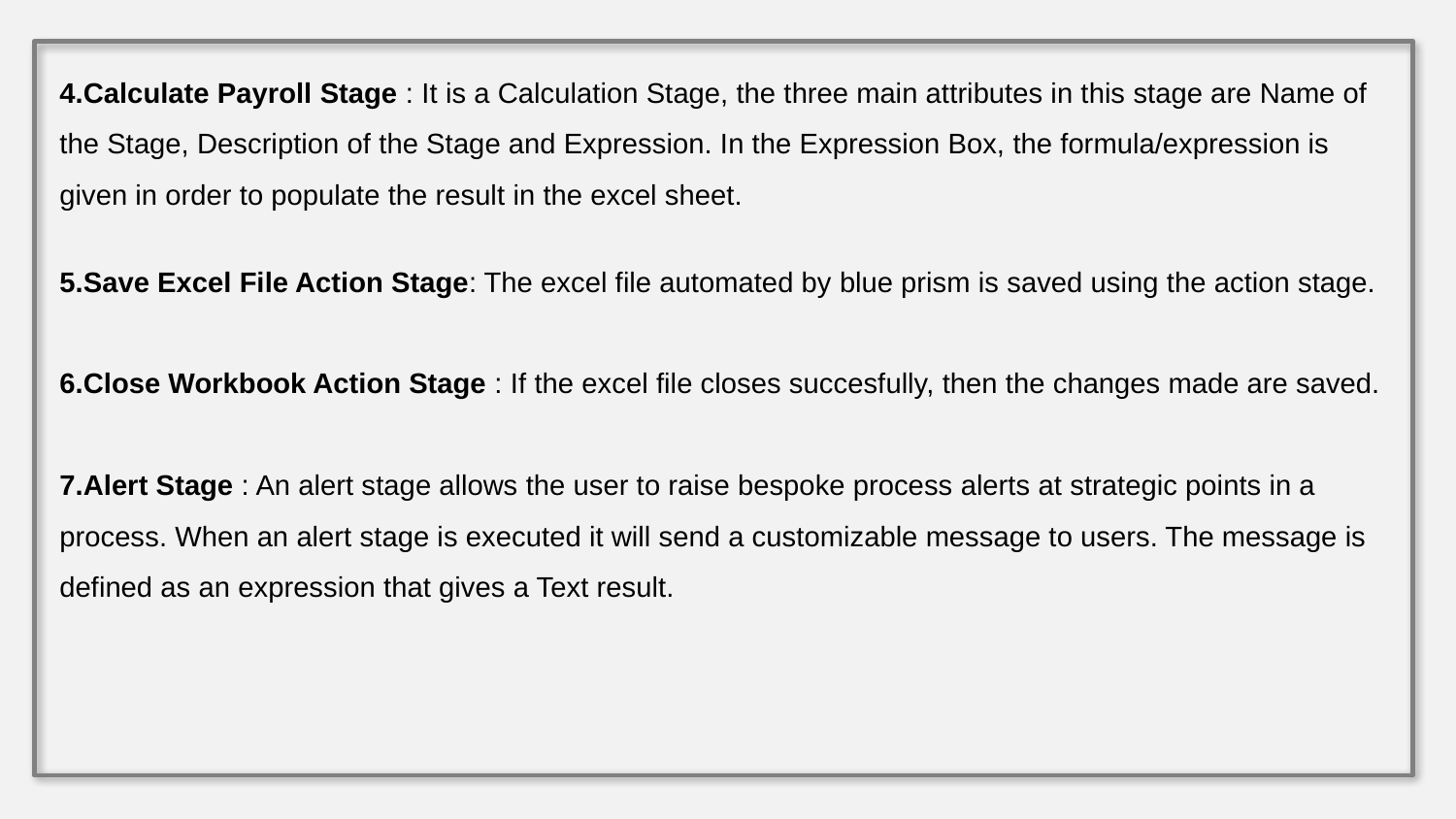

4.Calculate Payroll Stage : It is a Calculation Stage, the three main attributes in this stage are Name of the Stage, Description of the Stage and Expression. In the Expression Box, the formula/expression is given in order to populate the result in the excel sheet.

5.Save Excel File Action Stage: The excel file automated by blue prism is saved using the action stage.
6.Close Workbook Action Stage : If the excel file closes succesfully, then the changes made are saved.
7.Alert Stage : An alert stage allows the user to raise bespoke process alerts at strategic points in a process. When an alert stage is executed it will send a customizable message to users. The message is defined as an expression that gives a Text result.